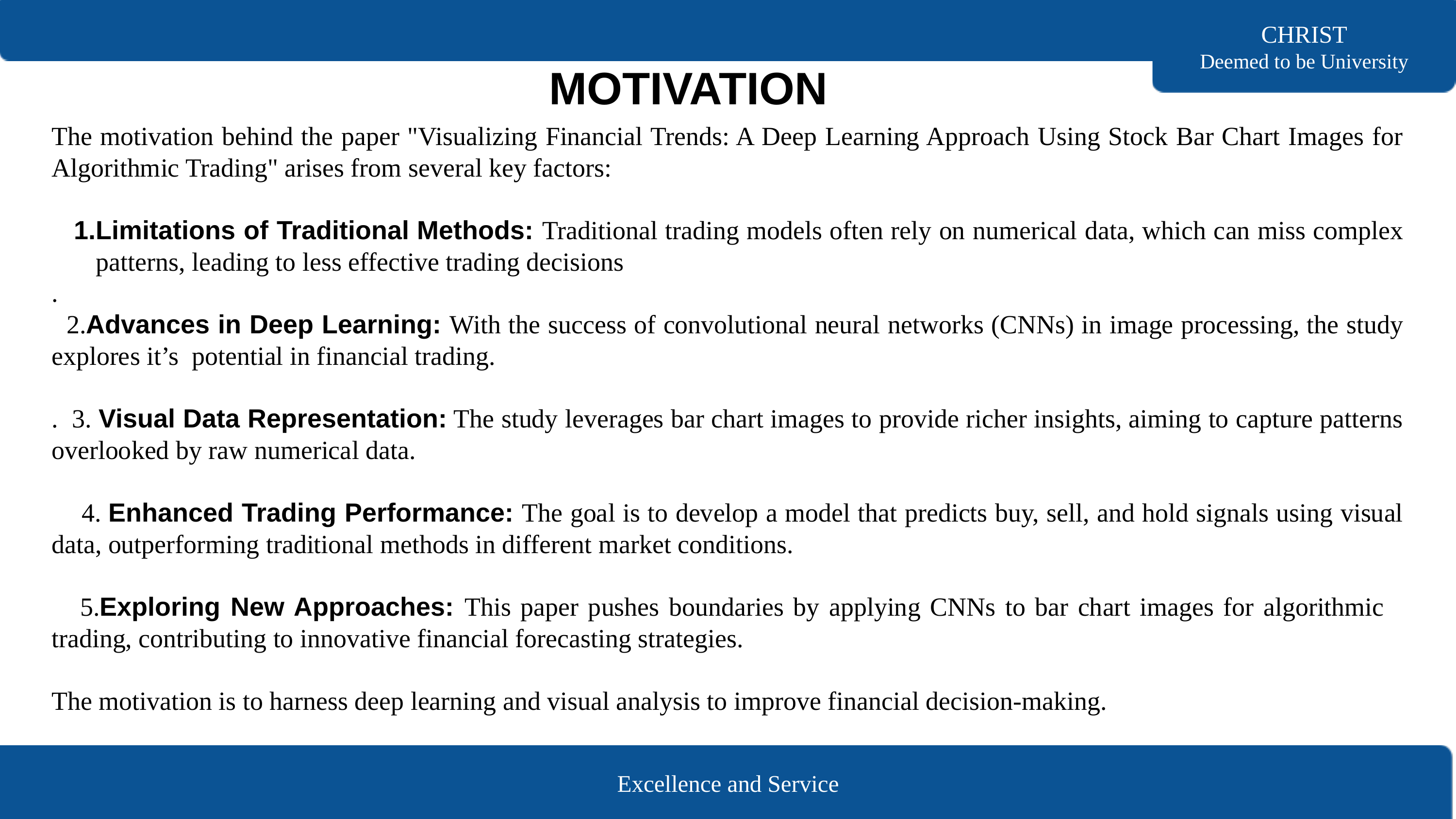

CHRIST
Deemed to be University
MOTIVATION
The motivation behind the paper "Visualizing Financial Trends: A Deep Learning Approach Using Stock Bar Chart Images for Algorithmic Trading" arises from several key factors:

Limitations of Traditional Methods: Traditional trading models often rely on numerical data, which can miss complex patterns, leading to less effective trading decisions
.
  2.Advances in Deep Learning: With the success of convolutional neural networks (CNNs) in image processing, the study explores it’s  potential in financial trading.

.  3. Visual Data Representation: The study leverages bar chart images to provide richer insights, aiming to capture patterns overlooked by raw numerical data.

    4. Enhanced Trading Performance: The goal is to develop a model that predicts buy, sell, and hold signals using visual data, outperforming traditional methods in different market conditions.

   5.Exploring New Approaches: This paper pushes boundaries by applying CNNs to bar chart images for algorithmic   trading, contributing to innovative financial forecasting strategies.

The motivation is to harness deep learning and visual analysis to improve financial decision-making.

Excellence and Service